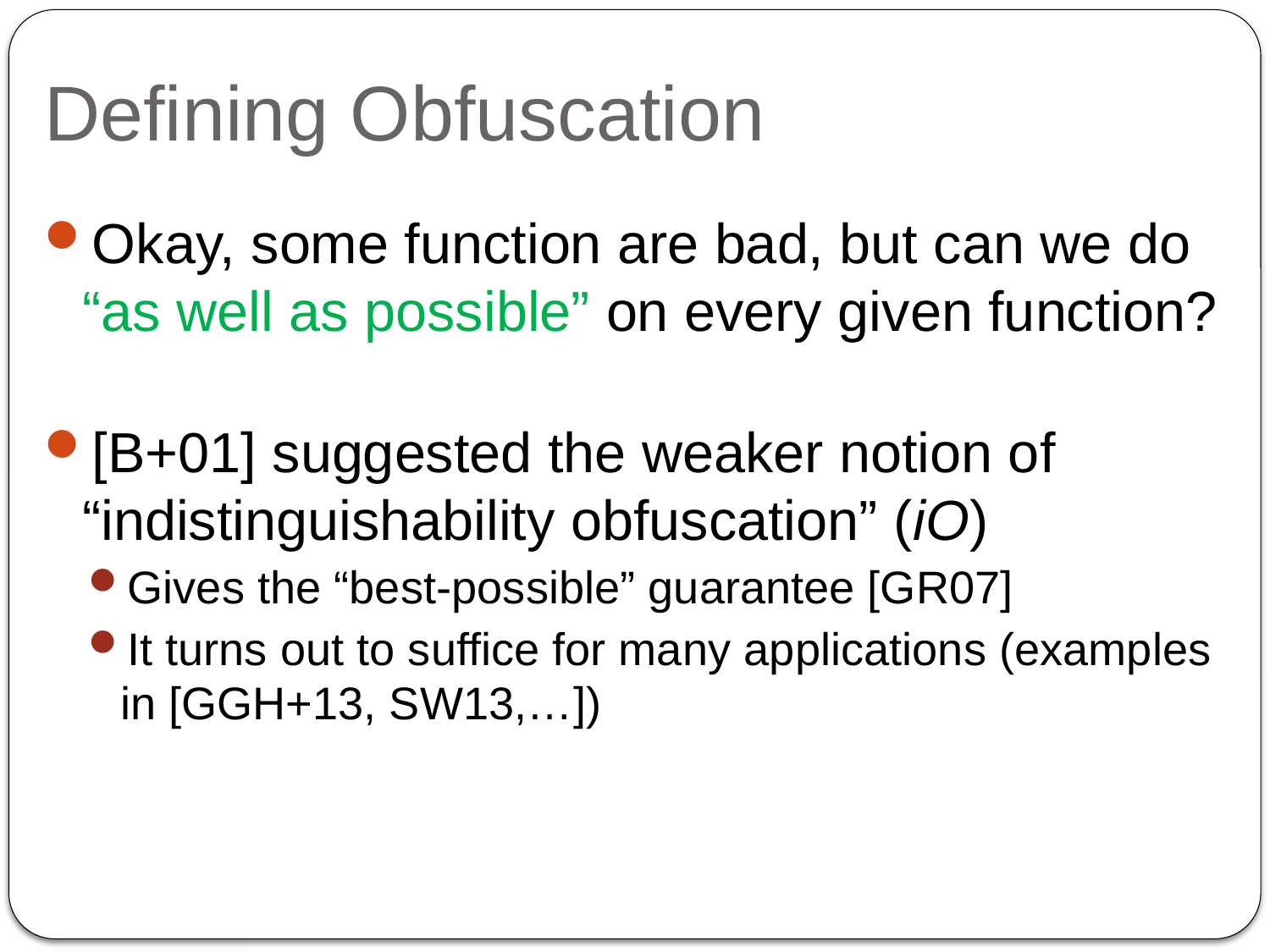

# Defining Obfuscation
Okay, some function are bad, but can we do “as well as possible” on every given function?

[B+01] suggested the weaker notion of “indistinguishability obfuscation” (iO)
Gives the “best-possible” guarantee [GR07]
It turns out to suffice for many applications (examples in [GGH+13, SW13,…])